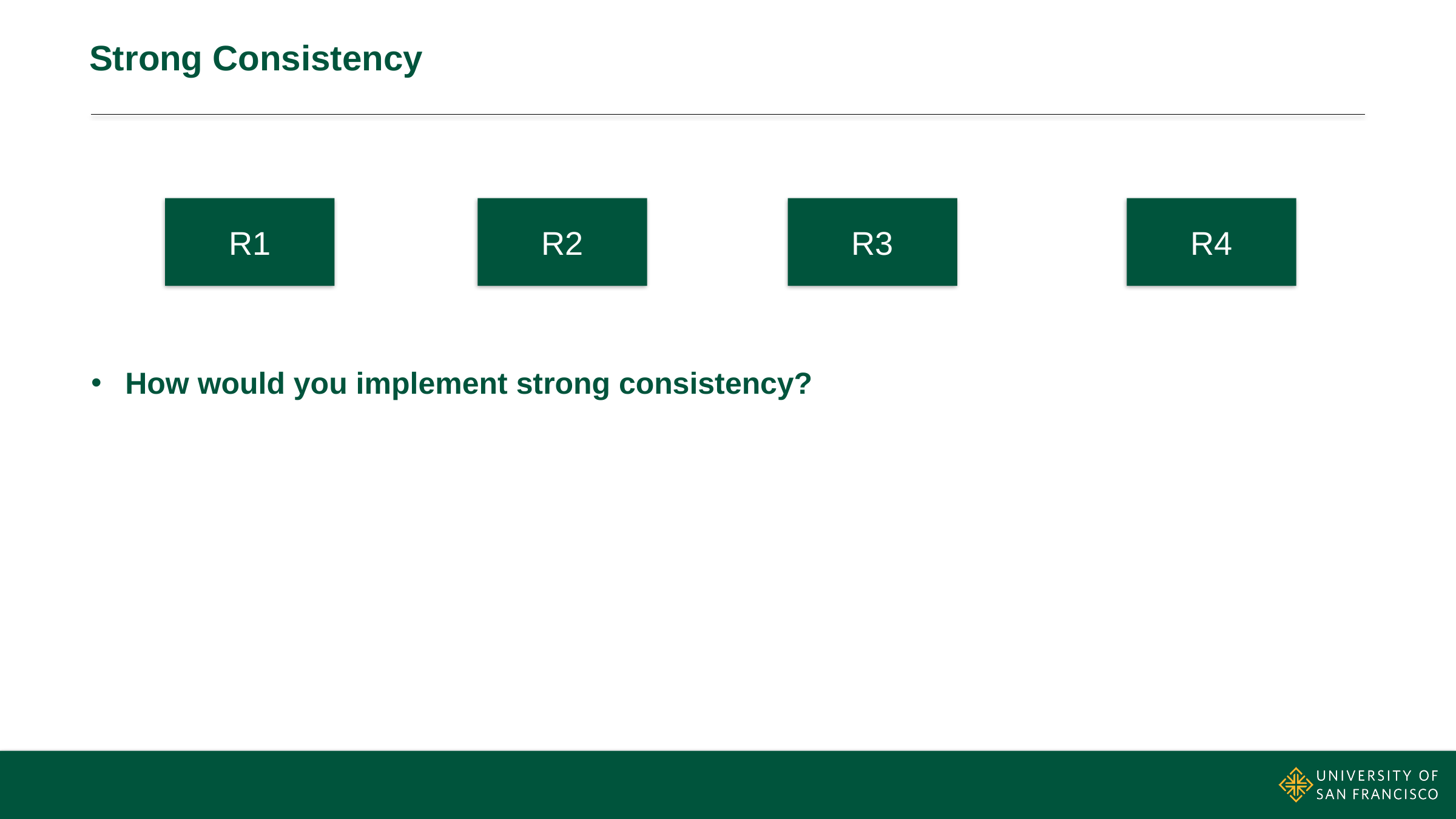

# Strong Consistency
R1
R2
R3
R4
How would you implement strong consistency?